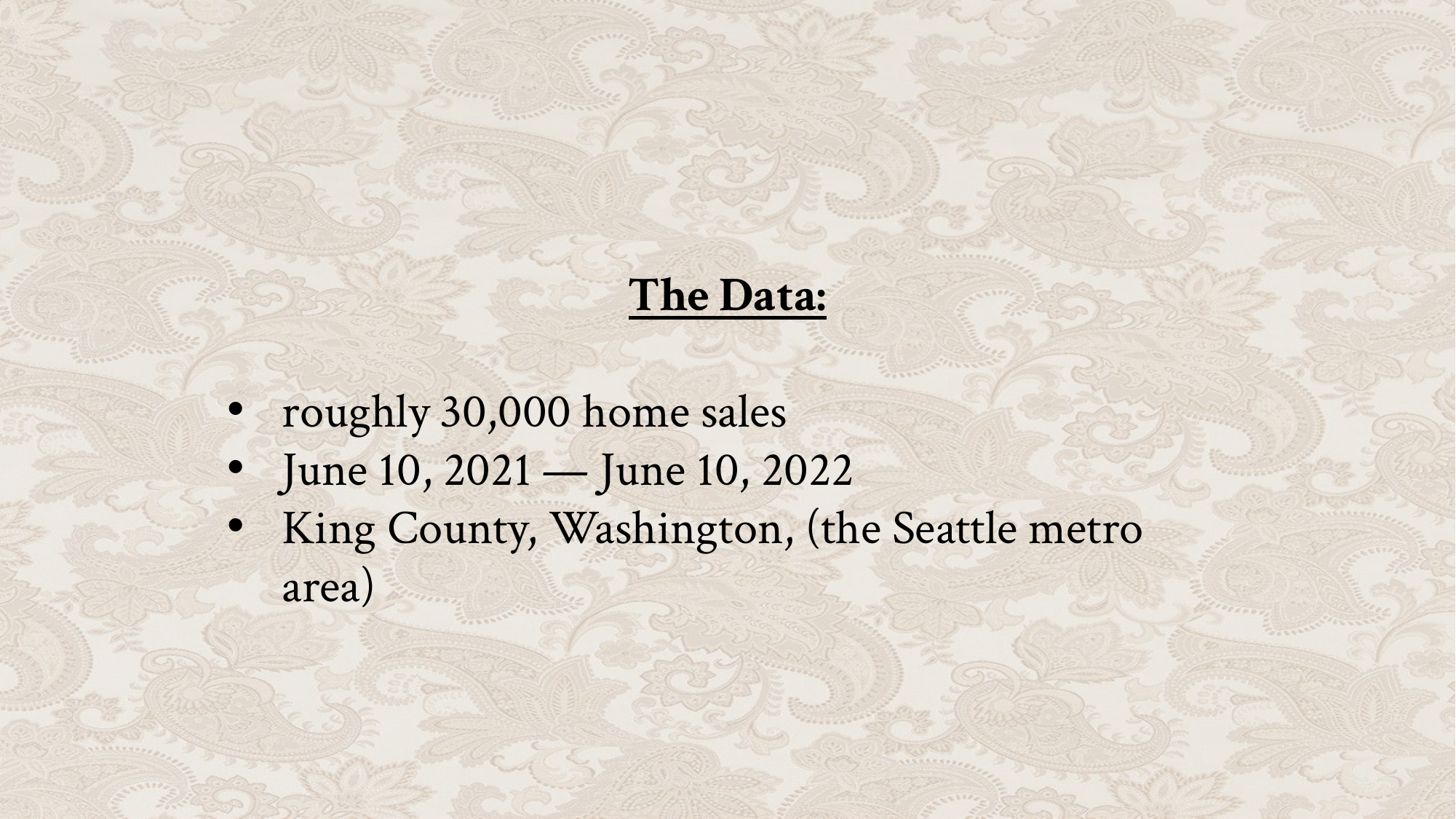

The Data:

roughly 30,000 home sales
June 10, 2021 — June 10, 2022
King County, Washington, (the Seattle metro area)